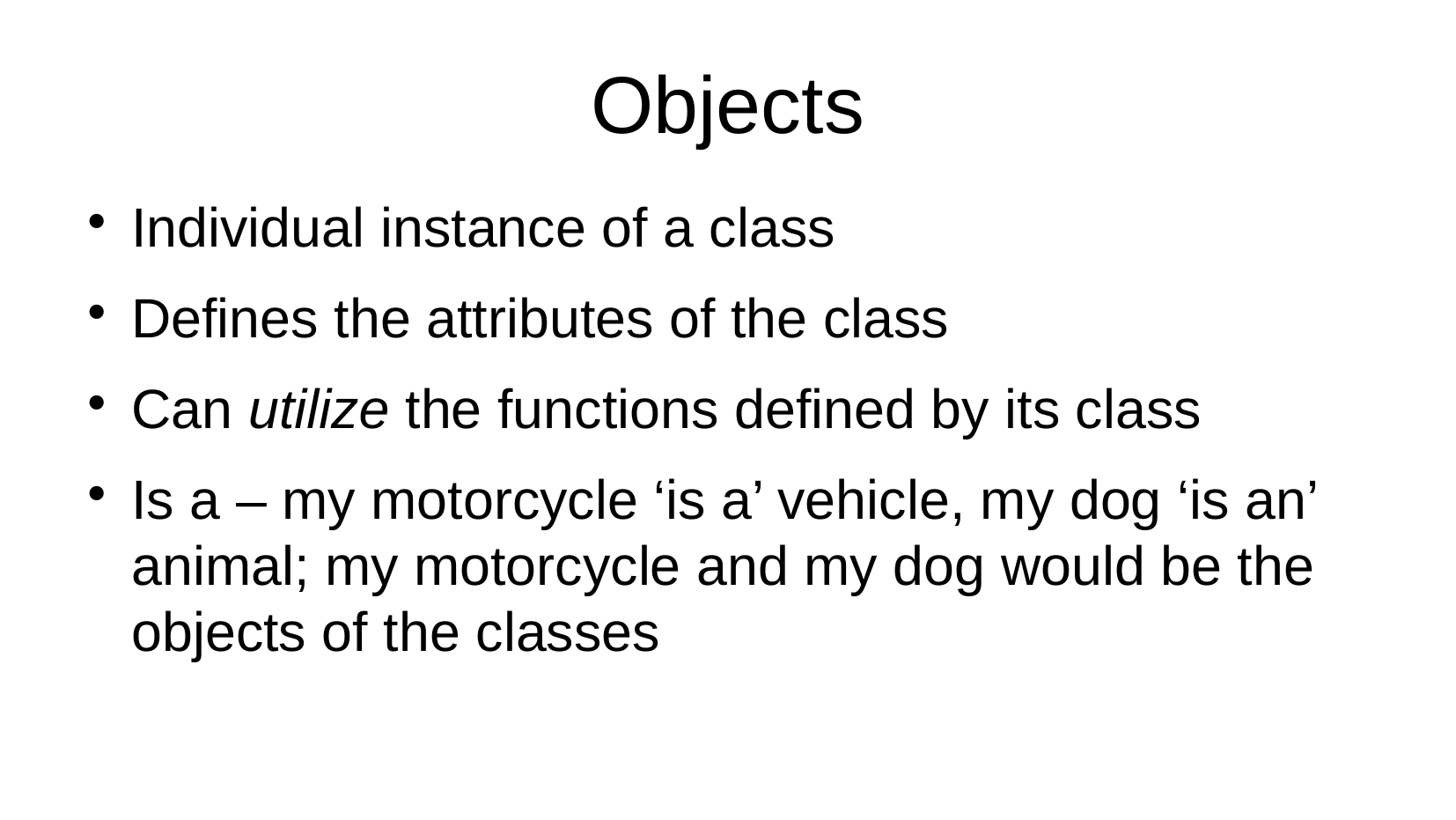

Objects
Individual instance of a class
Defines the attributes of the class
Can utilize the functions defined by its class
Is a – my motorcycle ‘is a’ vehicle, my dog ‘is an’ animal; my motorcycle and my dog would be the objects of the classes